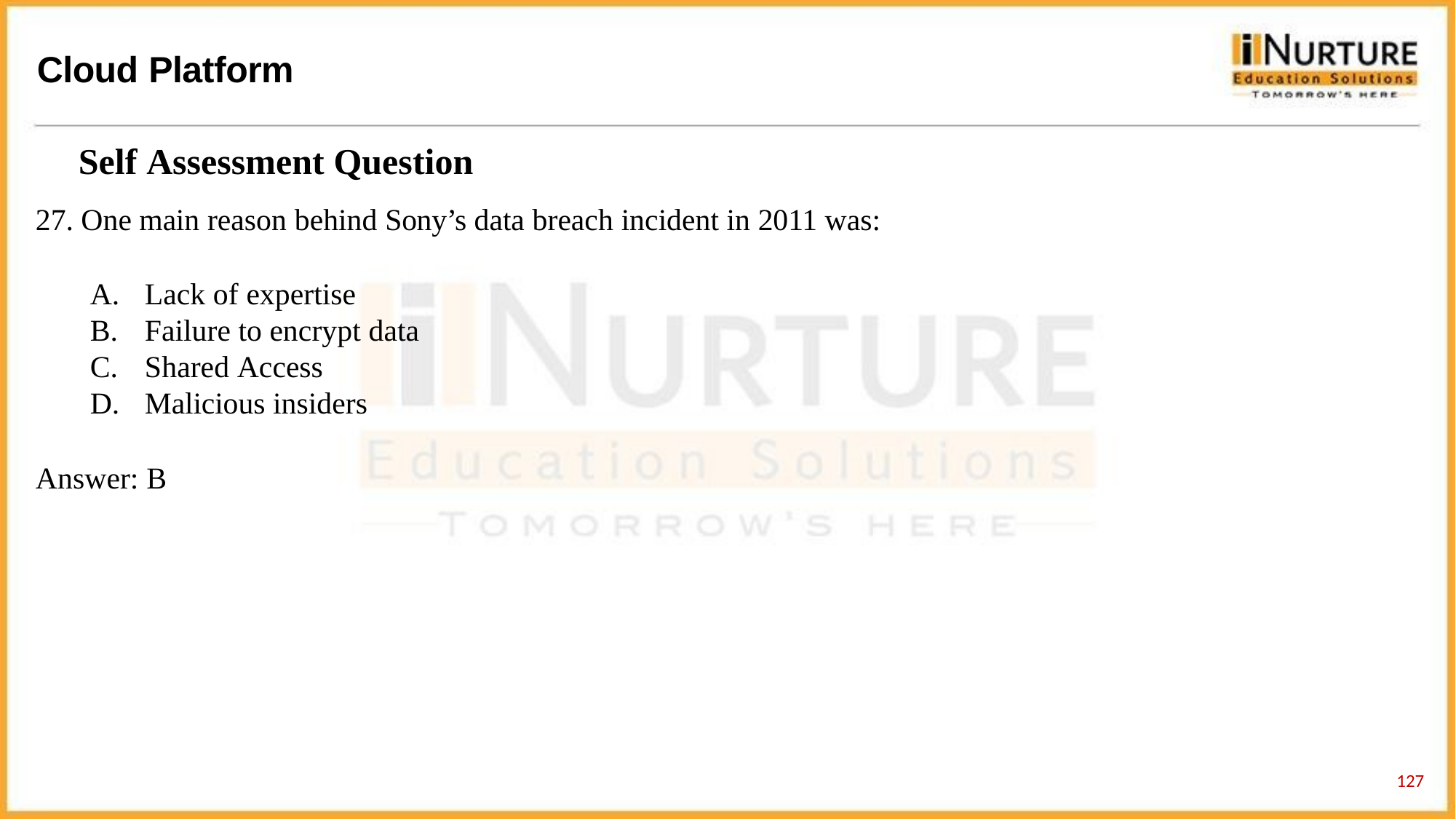

# Cloud Platform
Self Assessment Question
One main reason behind Sony’s data breach incident in 2011 was:

Lack of expertise
Failure to encrypt data
Shared Access
Malicious insiders

Answer: B
127